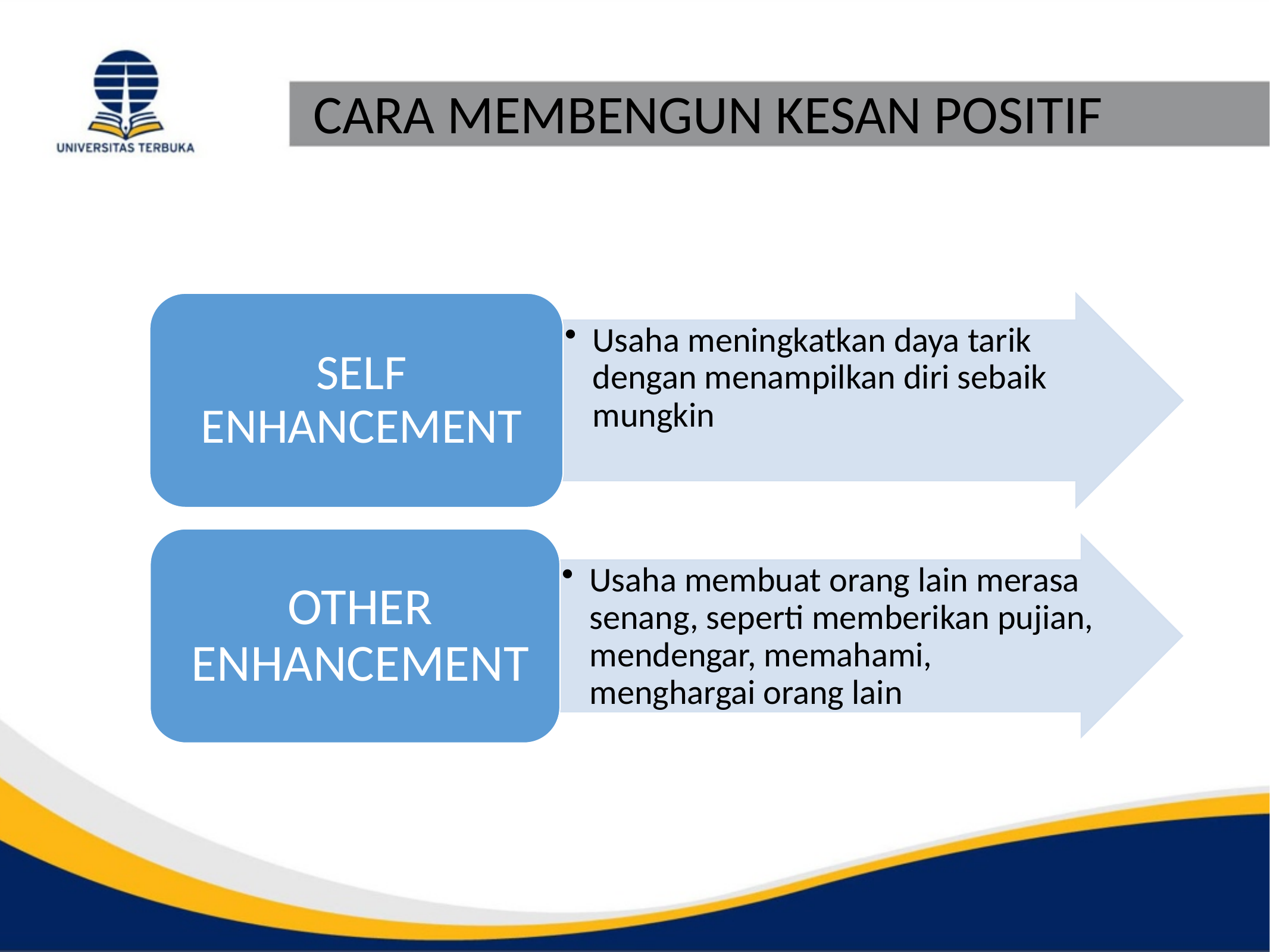

# CARA MEMBENGUN KESAN POSITIF
Usaha meningkatkan daya tarik dengan menampilkan diri sebaik mungkin
SELF ENHANCEMENT
Usaha membuat orang lain merasa senang, seperti memberikan pujian, mendengar, memahami, menghargai orang lain
OTHER ENHANCEMENT